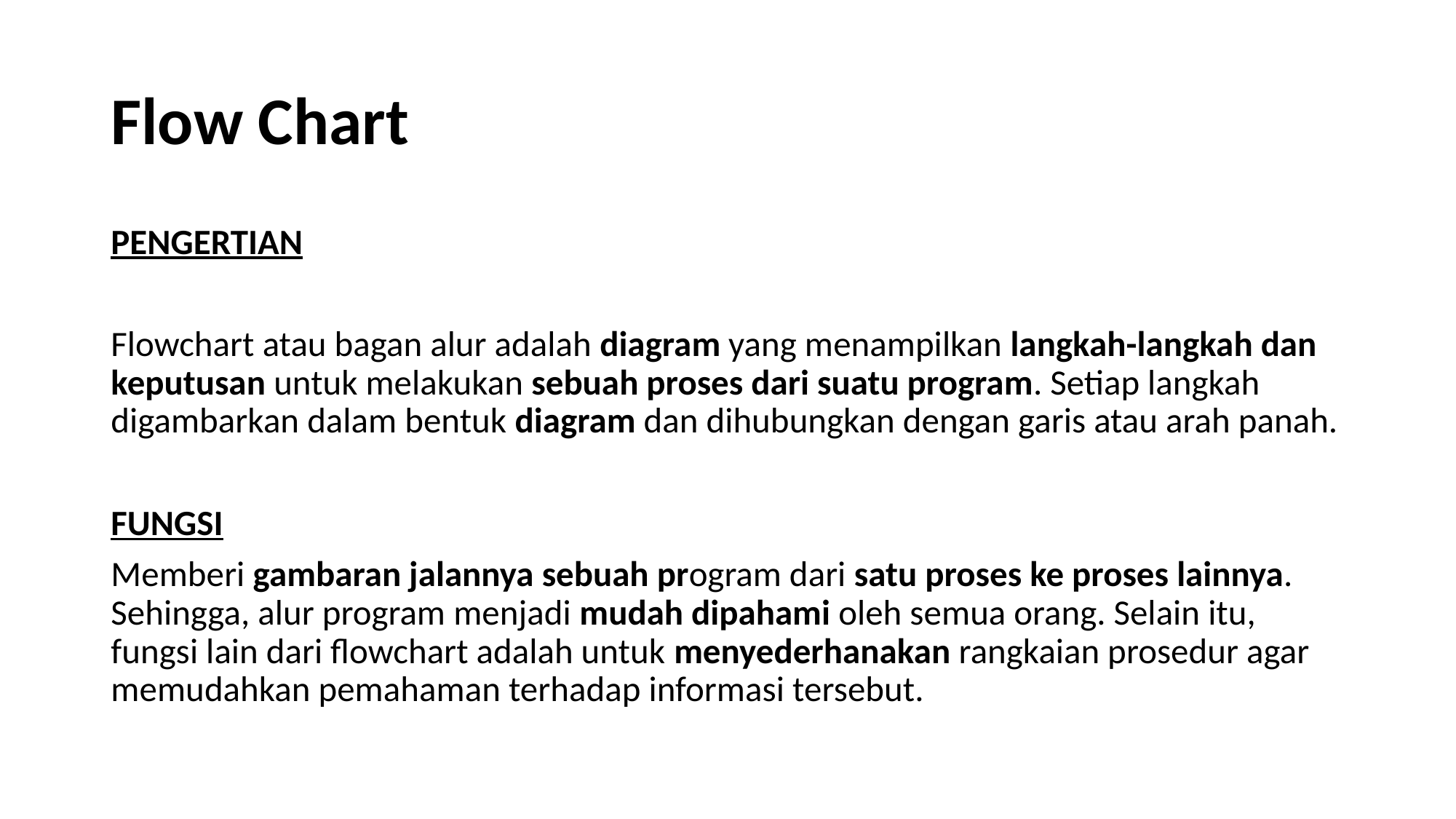

# Flow Chart
PENGERTIAN

Flowchart atau bagan alur adalah diagram yang menampilkan langkah-langkah dan keputusan untuk melakukan sebuah proses dari suatu program. Setiap langkah digambarkan dalam bentuk diagram dan dihubungkan dengan garis atau arah panah.

FUNGSI
Memberi gambaran jalannya sebuah program dari satu proses ke proses lainnya. Sehingga, alur program menjadi mudah dipahami oleh semua orang. Selain itu, fungsi lain dari flowchart adalah untuk menyederhanakan rangkaian prosedur agar memudahkan pemahaman terhadap informasi tersebut.